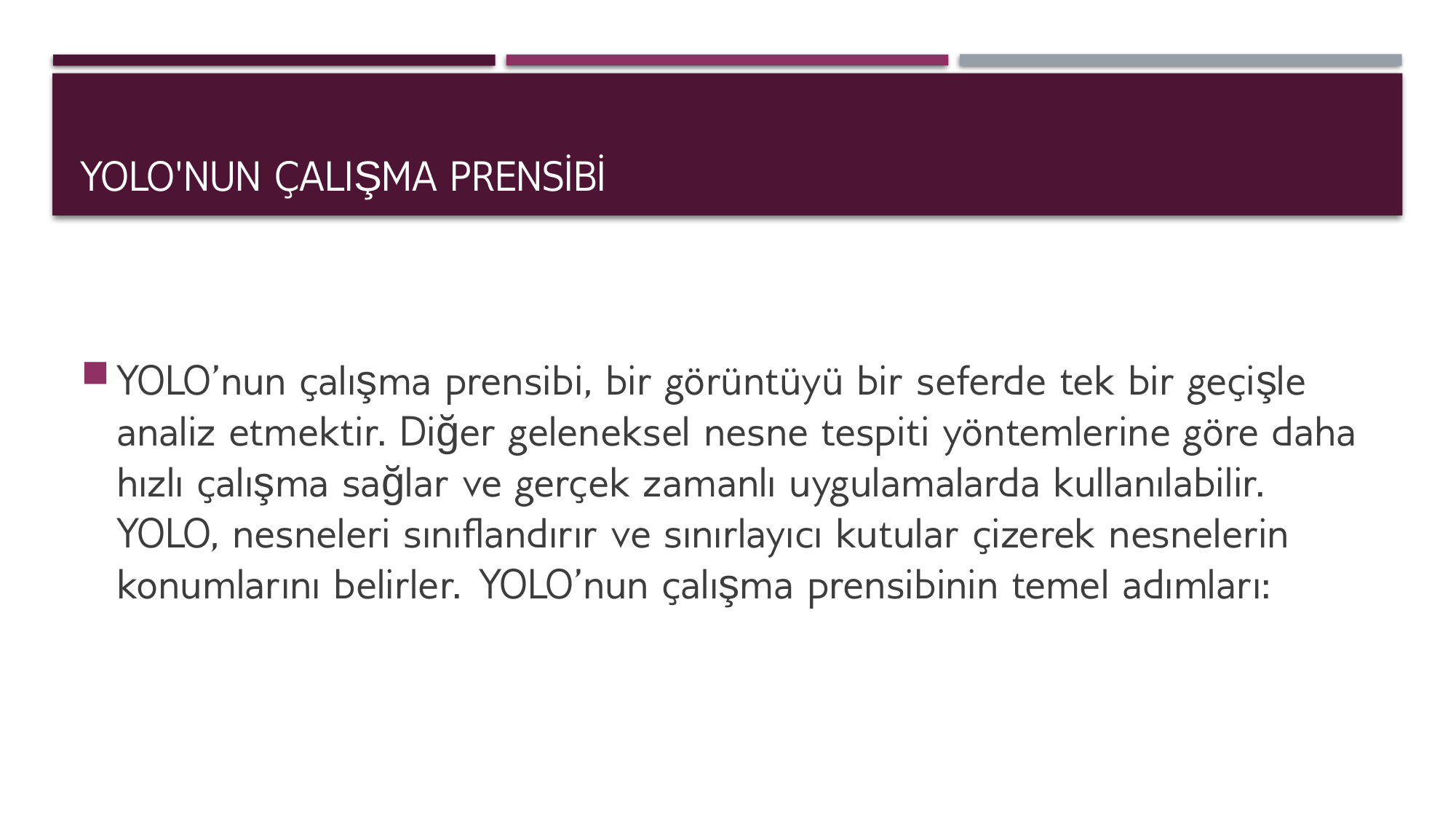

# YOLO'nun Çalışma Prensibi
YOLO’nun çalışma prensibi, bir görüntüyü bir seferde tek bir geçişle analiz etmektir. Diğer geleneksel nesne tespiti yöntemlerine göre daha hızlı çalışma sağlar ve gerçek zamanlı uygulamalarda kullanılabilir. YOLO, nesneleri sınıflandırır ve sınırlayıcı kutular çizerek nesnelerin konumlarını belirler.  YOLO’nun çalışma prensibinin temel adımları: